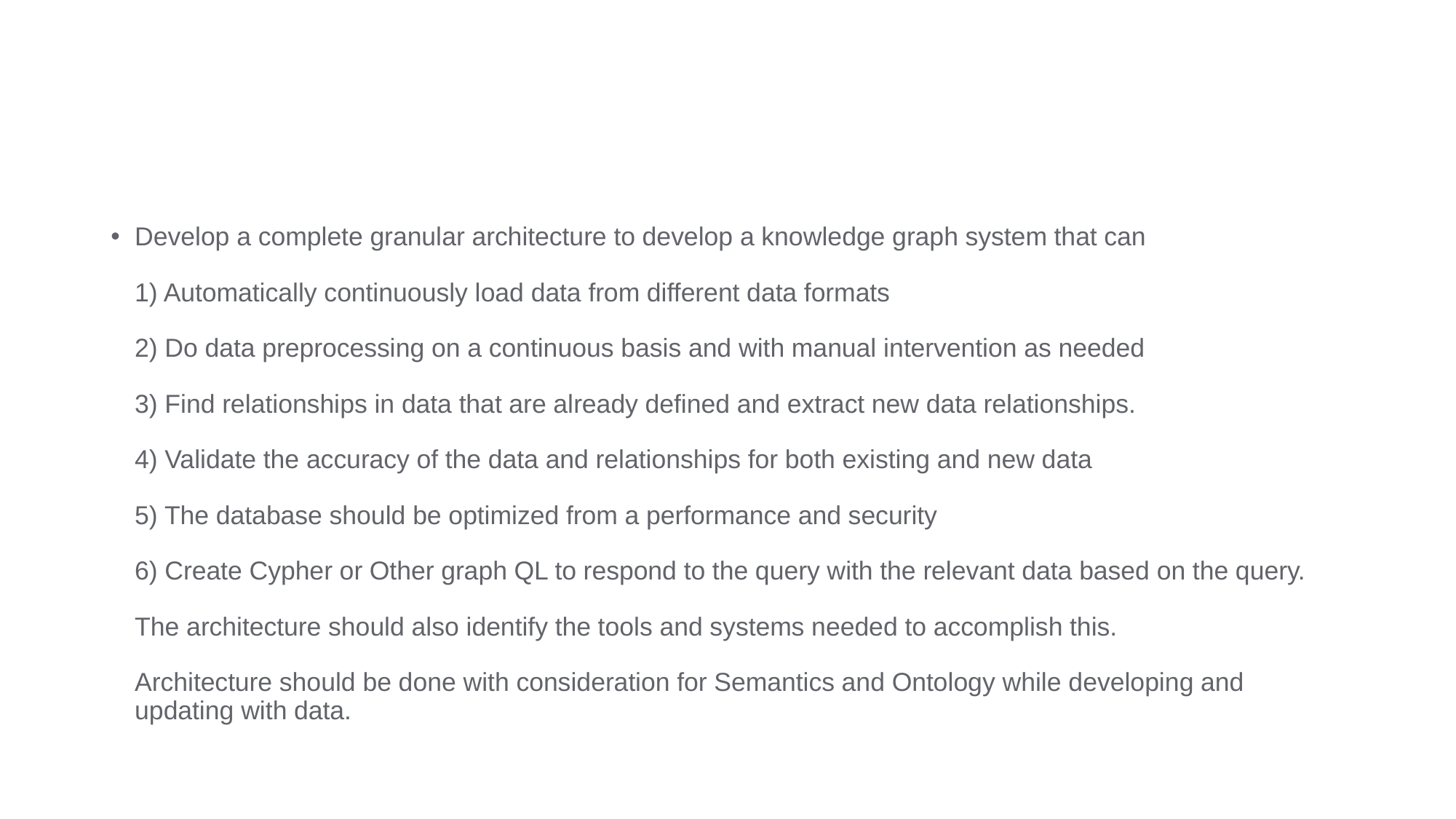

#
Develop a complete granular architecture to develop a knowledge graph system that can
1) Automatically continuously load data from different data formats
2) Do data preprocessing on a continuous basis and with manual intervention as needed
3) Find relationships in data that are already defined and extract new data relationships.
4) Validate the accuracy of the data and relationships for both existing and new data
5) The database should be optimized from a performance and security
6) Create Cypher or Other graph QL to respond to the query with the relevant data based on the query.
The architecture should also identify the tools and systems needed to accomplish this.
Architecture should be done with consideration for Semantics and Ontology while developing and updating with data.